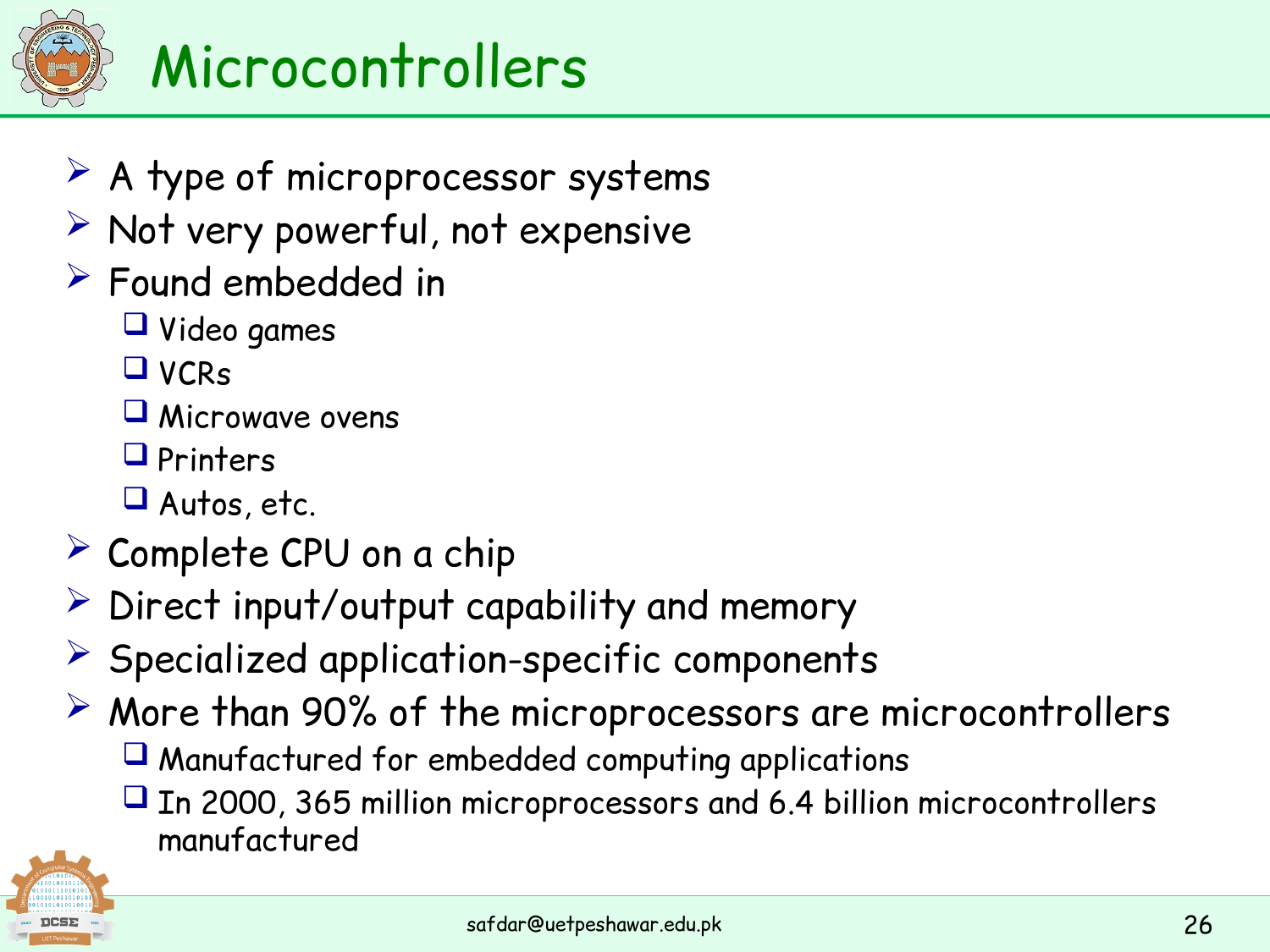

# Microcontrollers
A type of microprocessor systems
Not very powerful, not expensive
Found embedded in
Video games
VCRs
Microwave ovens
Printers
Autos, etc.
Complete CPU on a chip
Direct input/output capability and memory
Specialized application-specific components
More than 90% of the microprocessors are microcontrollers
Manufactured for embedded computing applications
In 2000, 365 million microprocessors and 6.4 billion microcontrollers manufactured